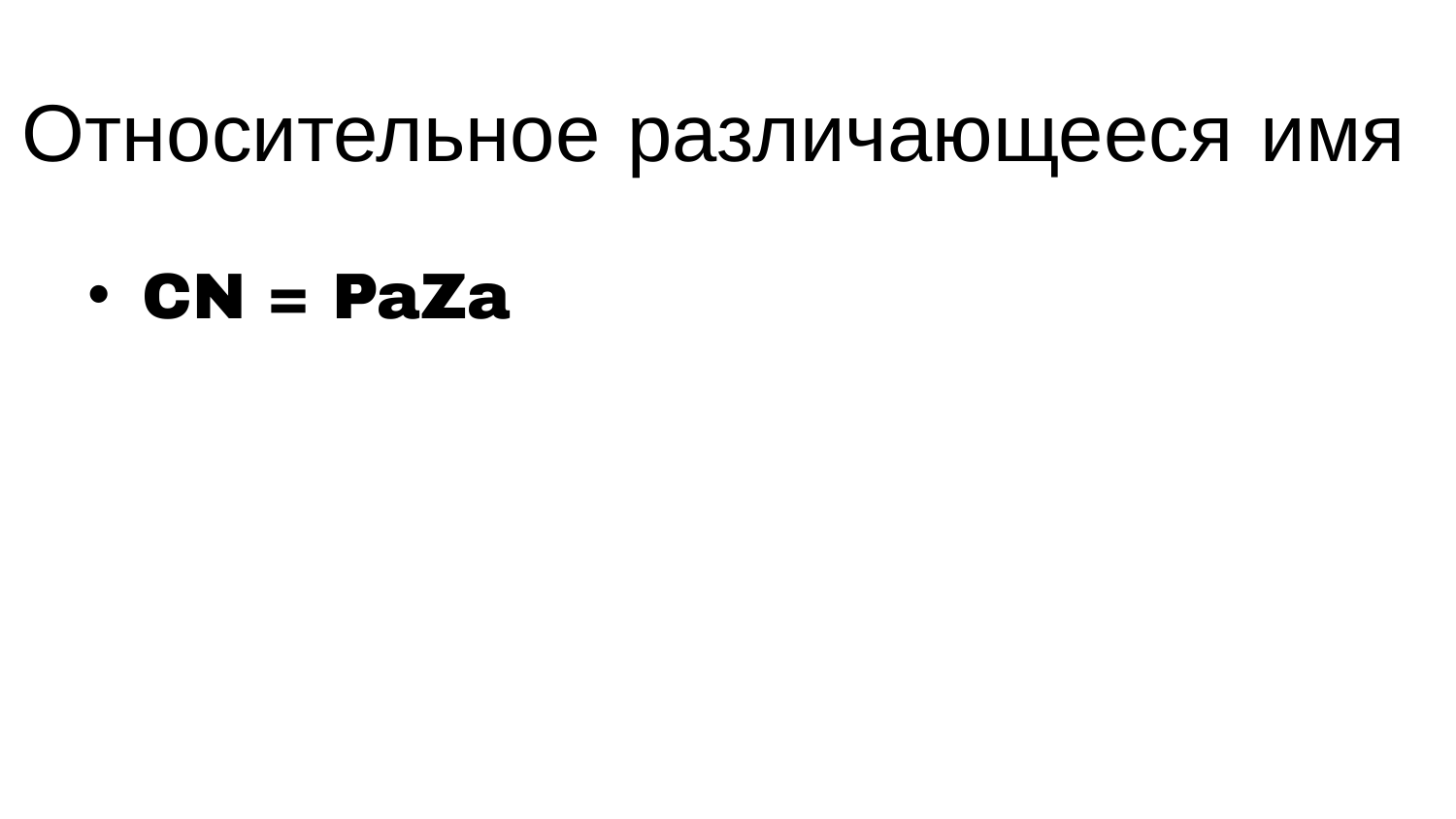

# Относительное различающееся имя
CN = PaZa